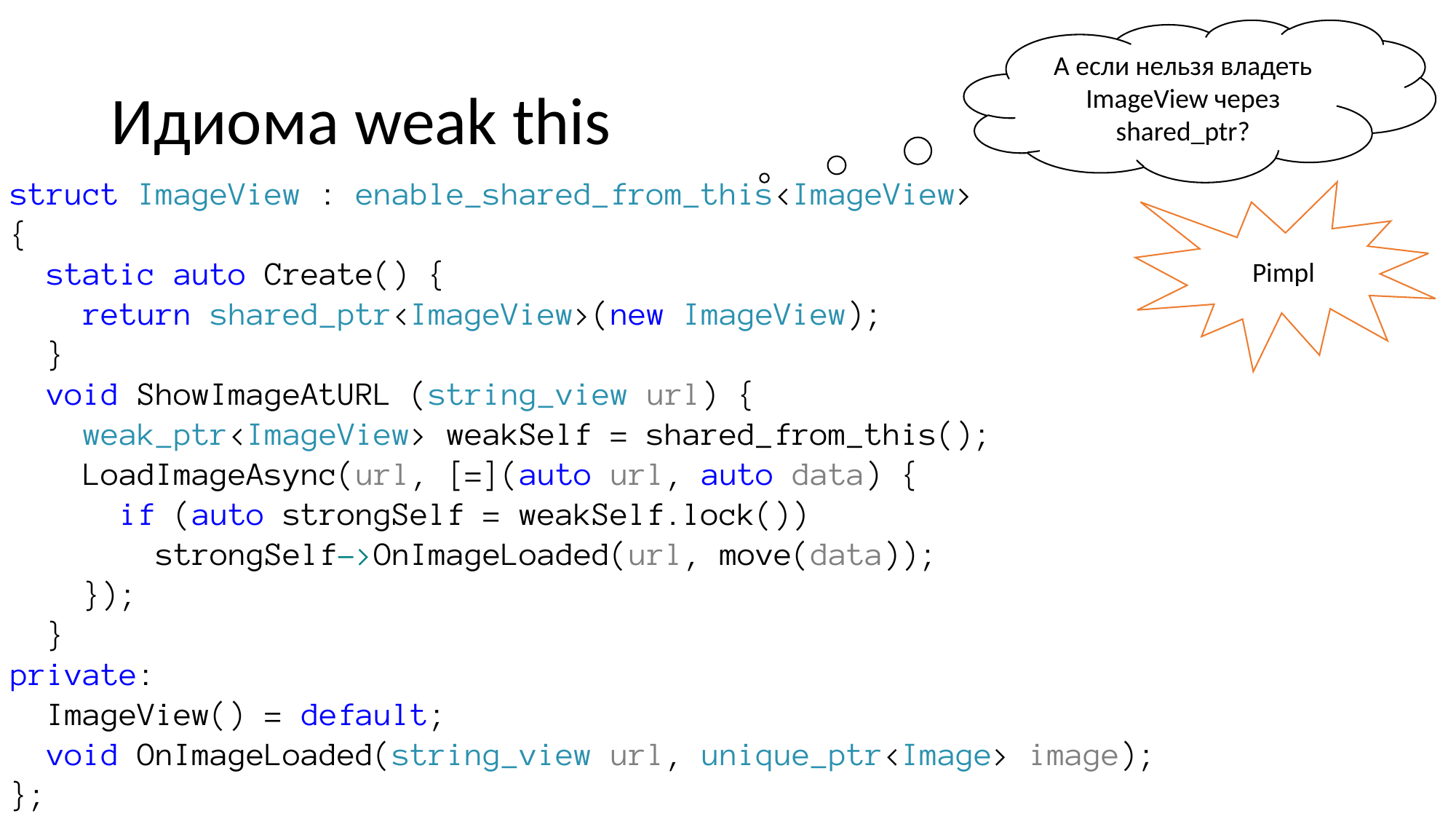

А если нельзя владеть ImageView через shared_ptr?
# Идиома weak this
struct ImageView : enable_shared_from_this<ImageView>
{
  static auto Create() {
    return shared_ptr<ImageView>(new ImageView);
  }
  void ShowImageAtURL (string_view url) {
    weak_ptr<ImageView> weakSelf = shared_from_this();
    LoadImageAsync(url, [=](auto url, auto data) {
      if (auto strongSelf = weakSelf.lock())
        strongSelf->OnImageLoaded(url, move(data));
    });
  }
private:
  ImageView() = default;
  void OnImageLoaded(string_view url, unique_ptr<Image> image);
};
Pimpl